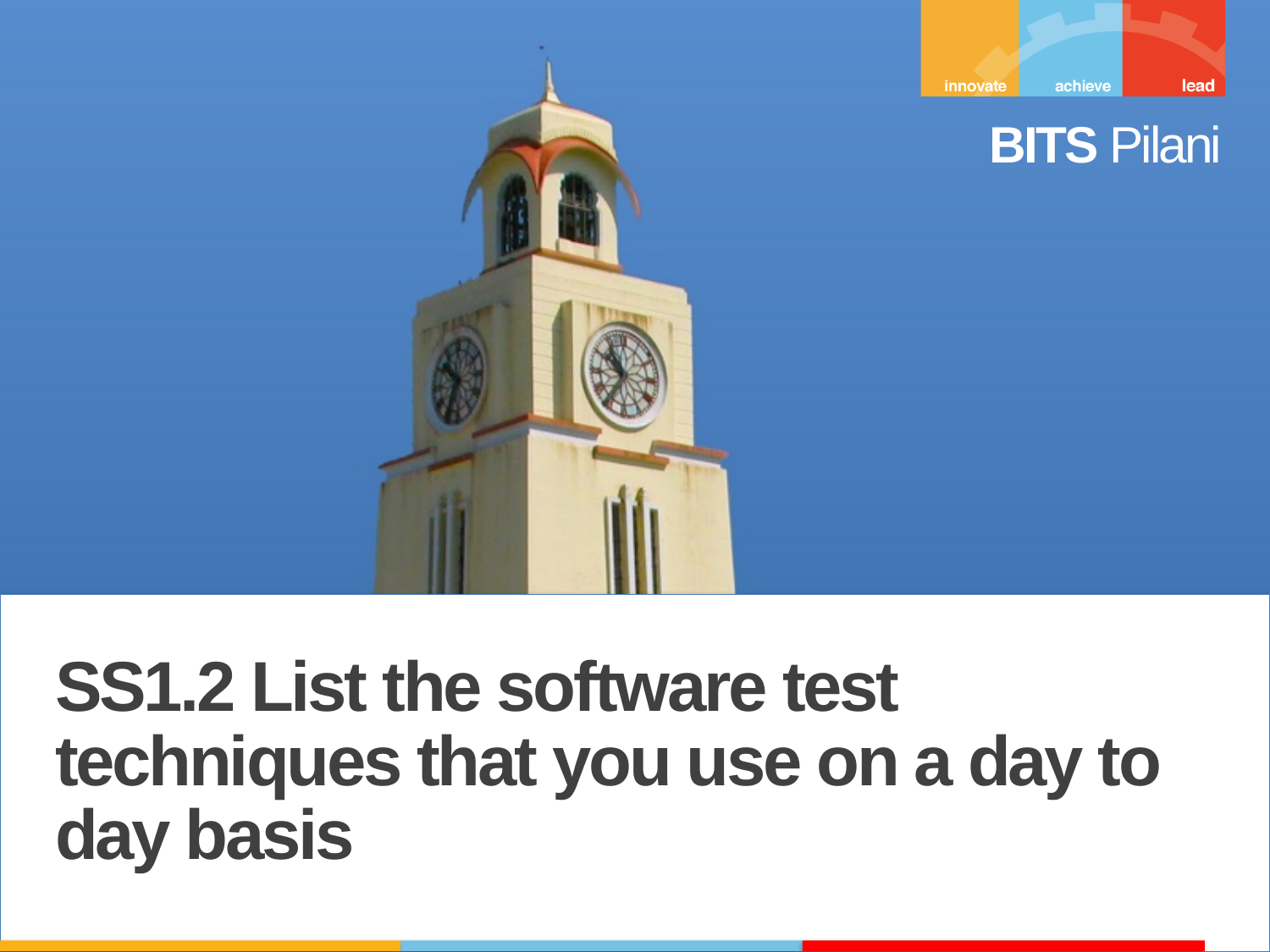

SS1.2 List the software test techniques that you use on a day to day basis